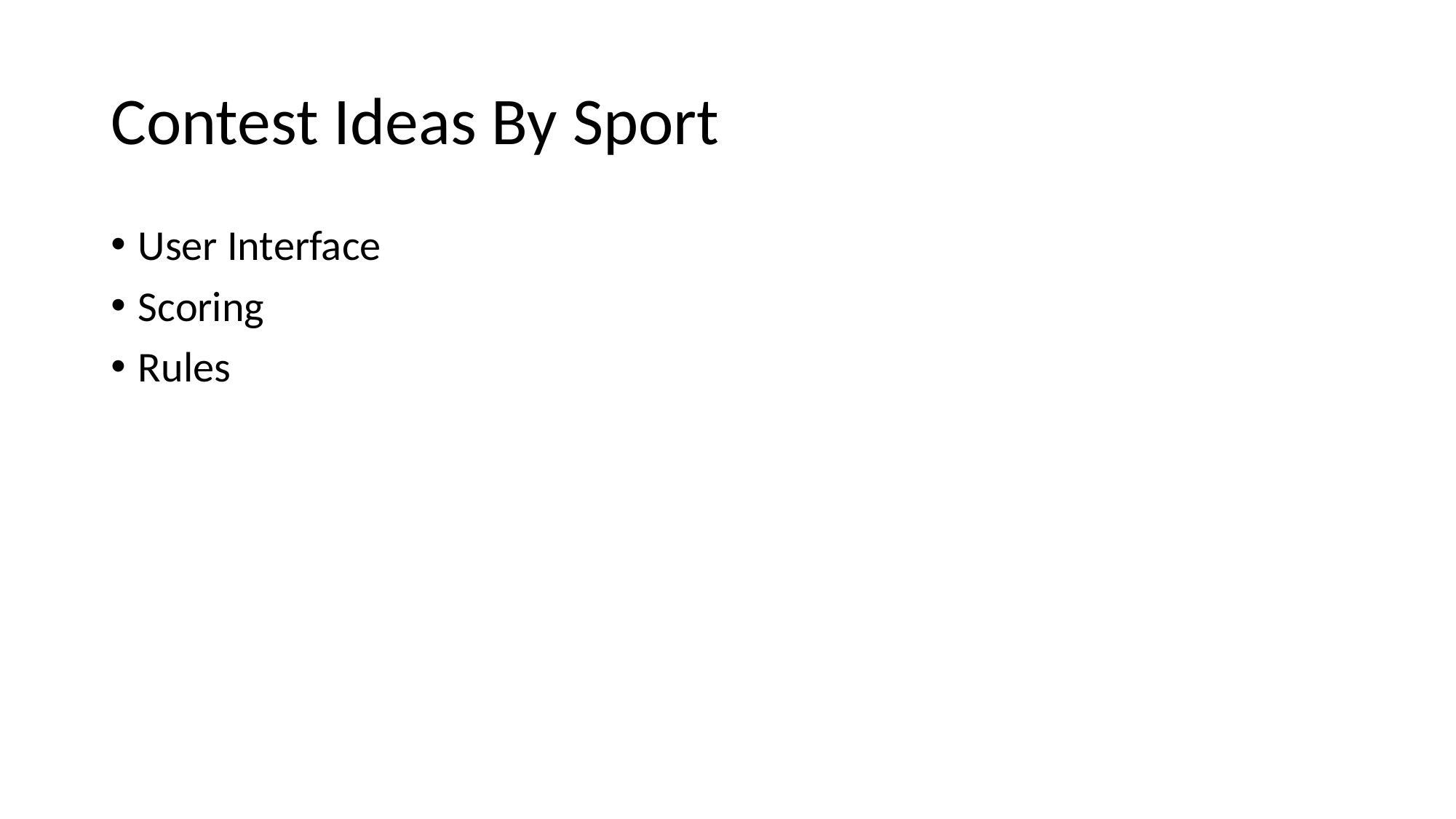

# Contest Ideas By Sport
User Interface
Scoring
Rules